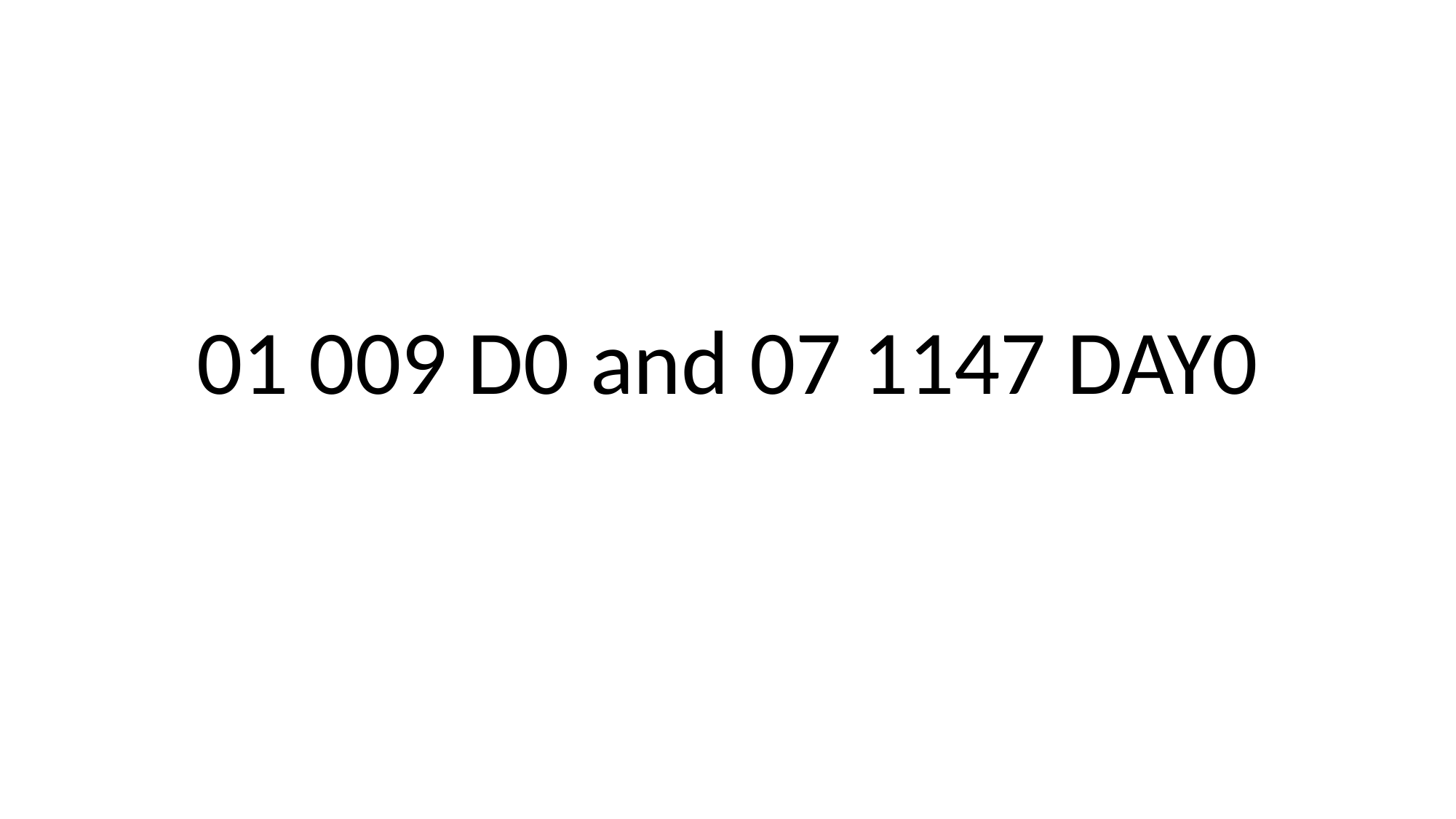

# 01 009 D0 and 07 1147 DAY0